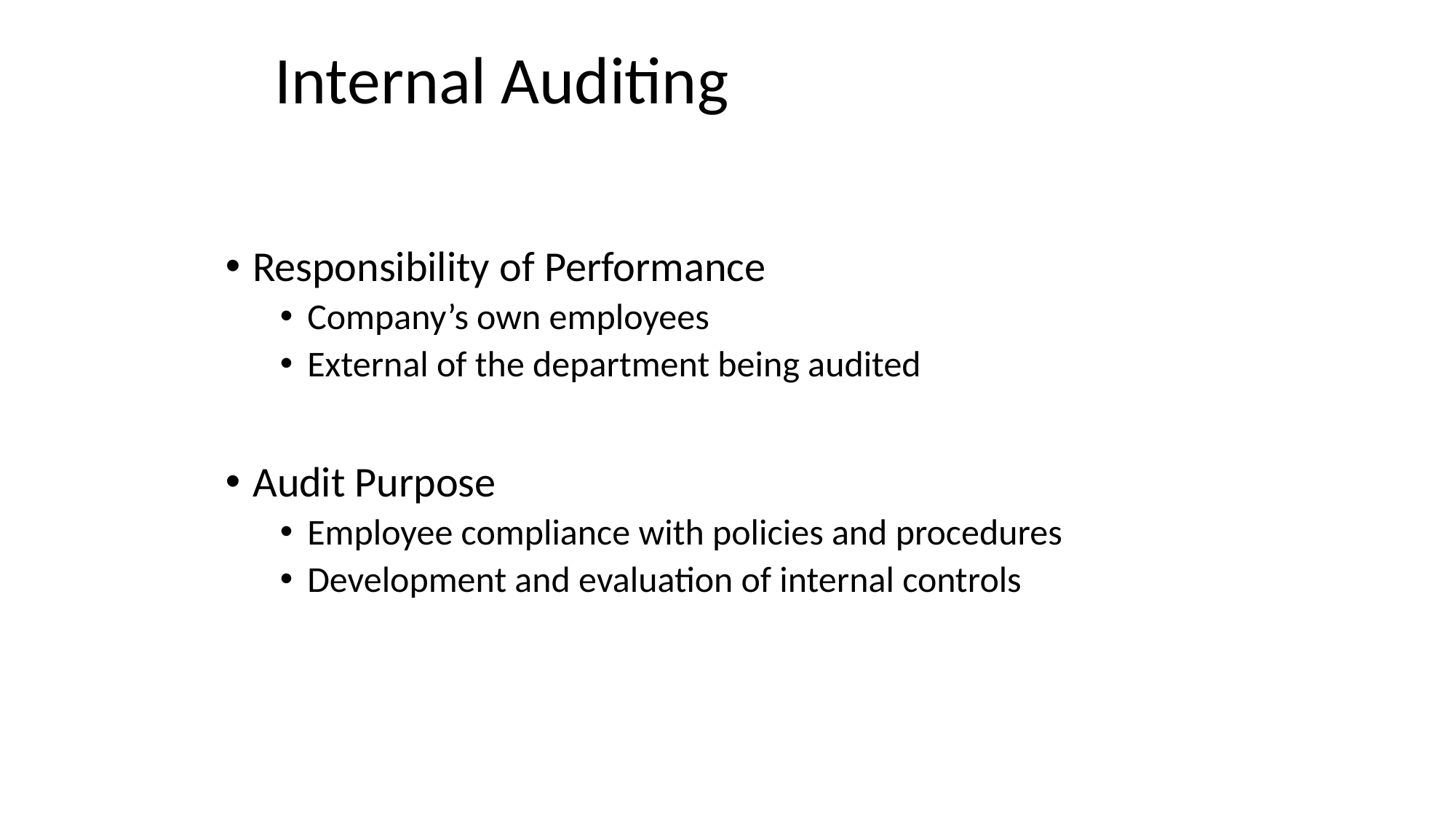

# Internal Auditing
Responsibility of Performance
Company’s own employees
External of the department being audited

Audit Purpose
Employee compliance with policies and procedures
Development and evaluation of internal controls